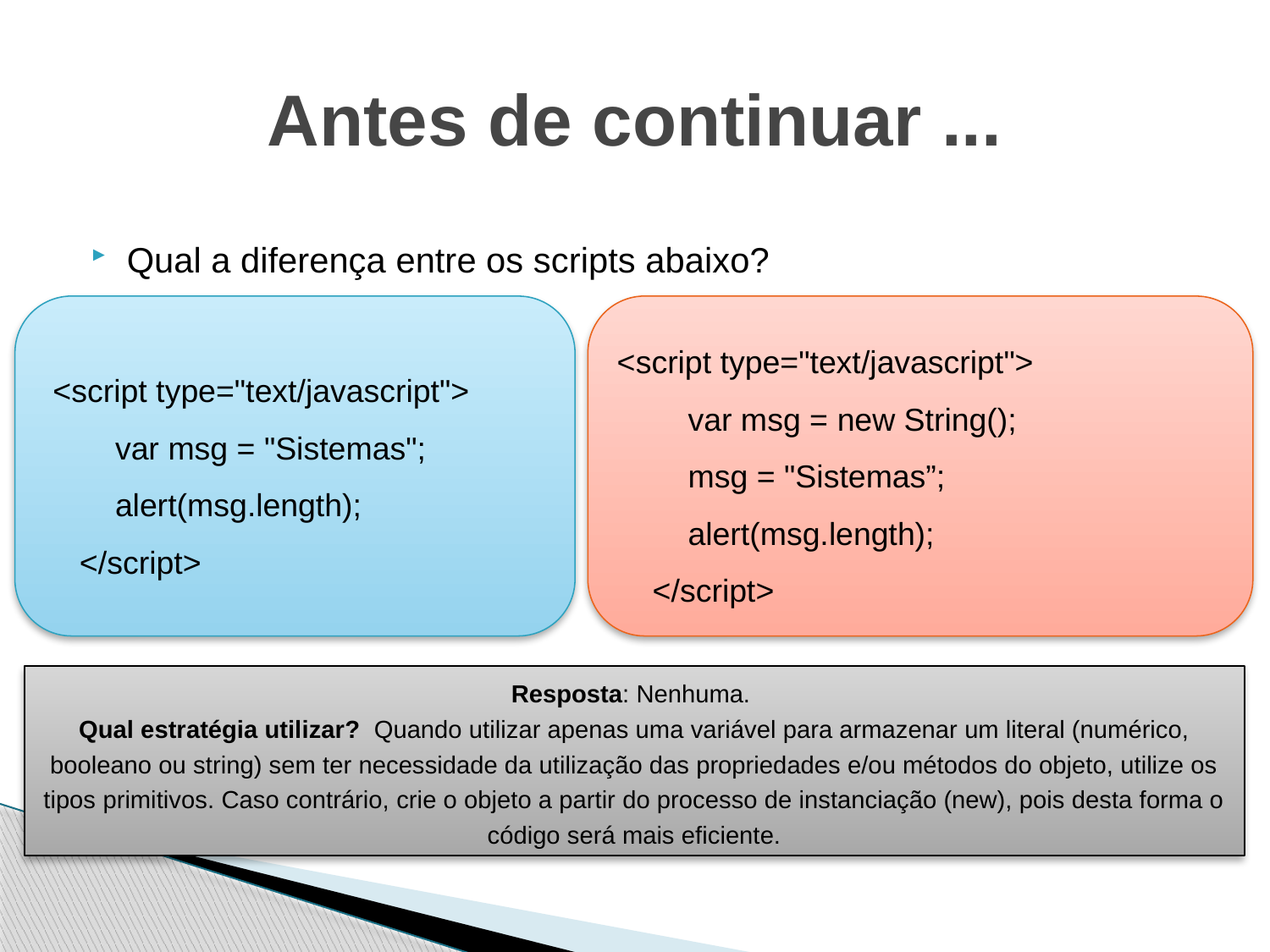

# Antes de continuar ...
Qual a diferença entre os scripts abaixo?
 <script type="text/javascript">
        var msg = "Sistemas";
        alert(msg.length);
    </script>
<script type="text/javascript">
        var msg = new String();
        msg = "Sistemas”;
        alert(msg.length);
    </script>
Resposta: Nenhuma.
Qual estratégia utilizar?  Quando utilizar apenas uma variável para armazenar um literal (numérico, booleano ou string) sem ter necessidade da utilização das propriedades e/ou métodos do objeto, utilize os tipos primitivos. Caso contrário, crie o objeto a partir do processo de instanciação (new), pois desta forma o código será mais eficiente.